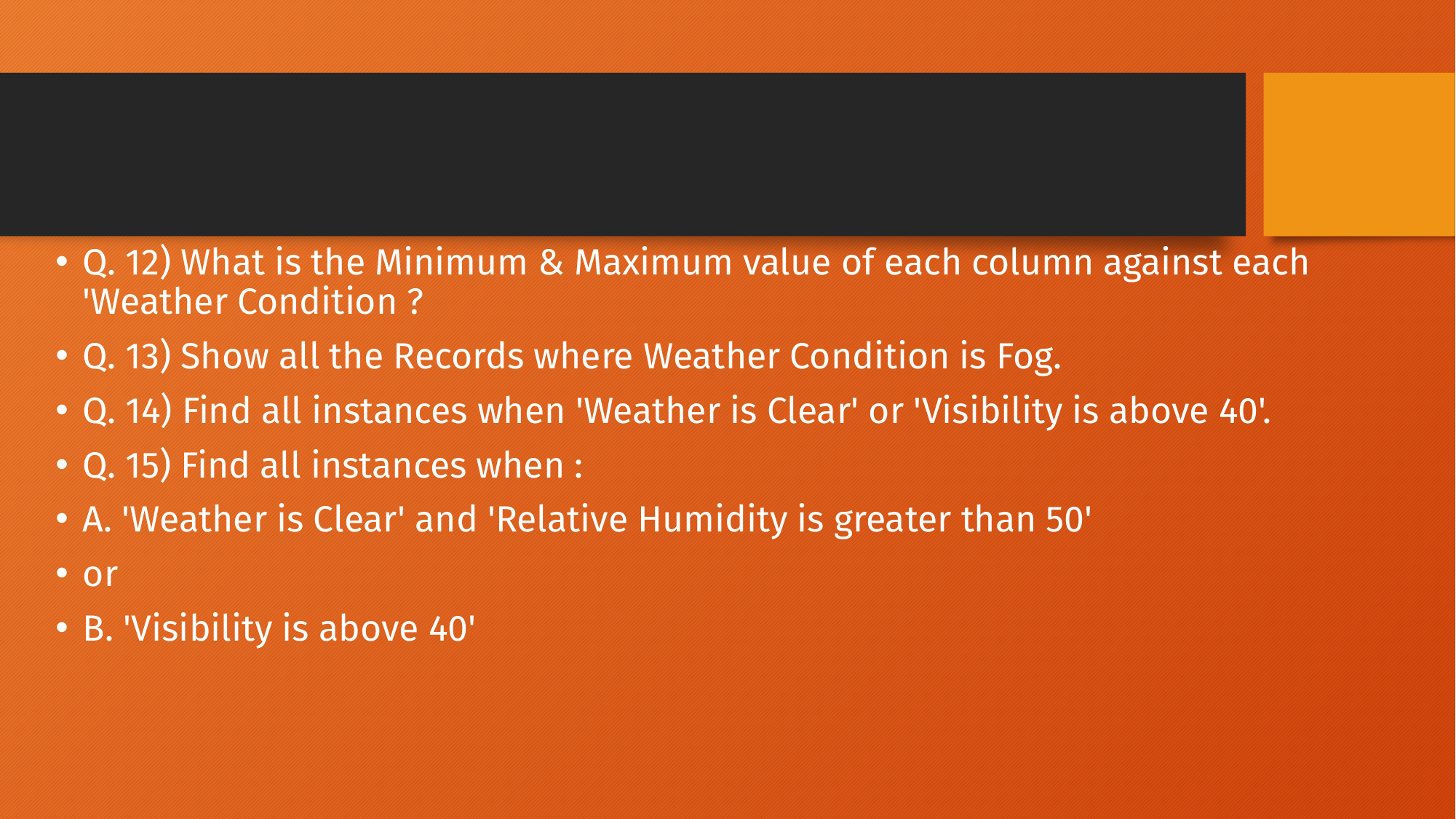

Q. 12) What is the Minimum & Maximum value of each column against each 'Weather Condition ?
Q. 13) Show all the Records where Weather Condition is Fog.
Q. 14) Find all instances when 'Weather is Clear' or 'Visibility is above 40'.
Q. 15) Find all instances when :
A. 'Weather is Clear' and 'Relative Humidity is greater than 50'
or
B. 'Visibility is above 40'